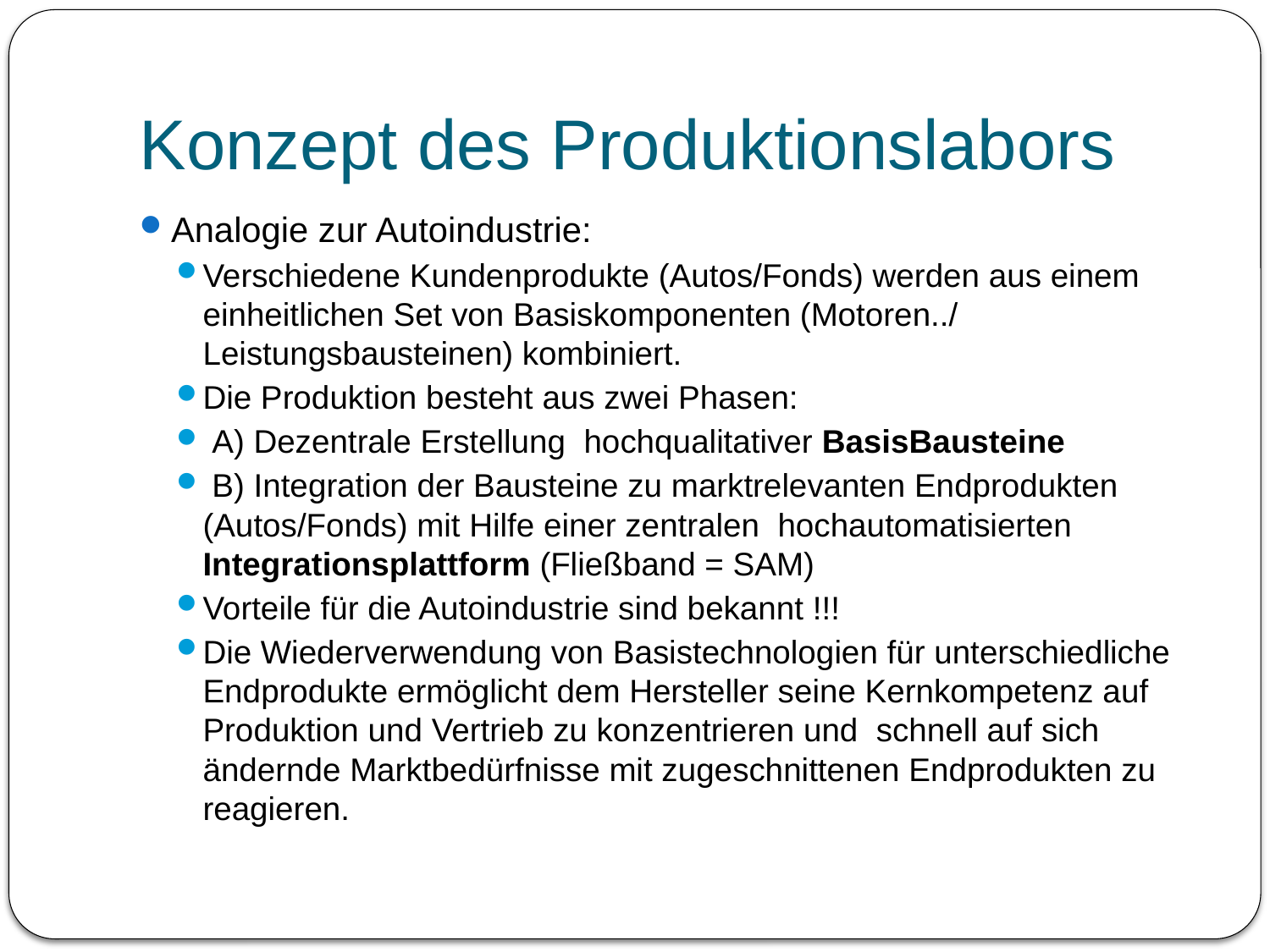

# Konzept des Produktionslabors
Analogie zur Autoindustrie:
Verschiedene Kundenprodukte (Autos/Fonds) werden aus einem einheitlichen Set von Basiskomponenten (Motoren../ Leistungsbausteinen) kombiniert.
Die Produktion besteht aus zwei Phasen:
 A) Dezentrale Erstellung  hochqualitativer BasisBausteine
 B) Integration der Bausteine zu marktrelevanten Endprodukten (Autos/Fonds) mit Hilfe einer zentralen  hochautomatisierten Integrationsplattform (Fließband = SAM)
Vorteile für die Autoindustrie sind bekannt !!!
Die Wiederverwendung von Basistechnologien für unterschiedliche Endprodukte ermöglicht dem Hersteller seine Kernkompetenz auf Produktion und Vertrieb zu konzentrieren und  schnell auf sich ändernde Marktbedürfnisse mit zugeschnittenen Endprodukten zu reagieren.